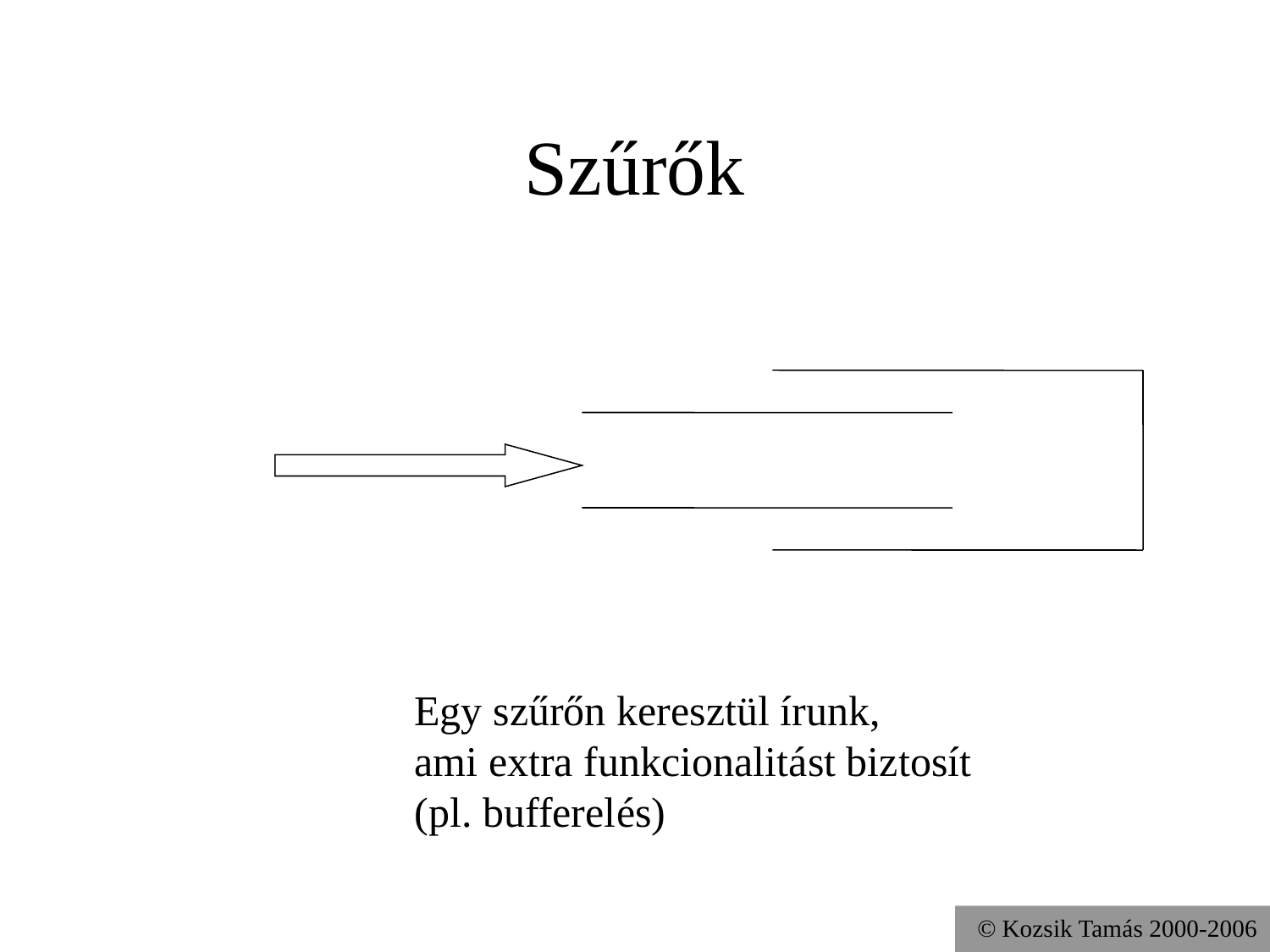

# Szűrők

Egy szűrőn keresztül írunk,
ami extra funkcionalitást biztosít
(pl. bufferelés)
© Kozsik Tamás 2000-2006